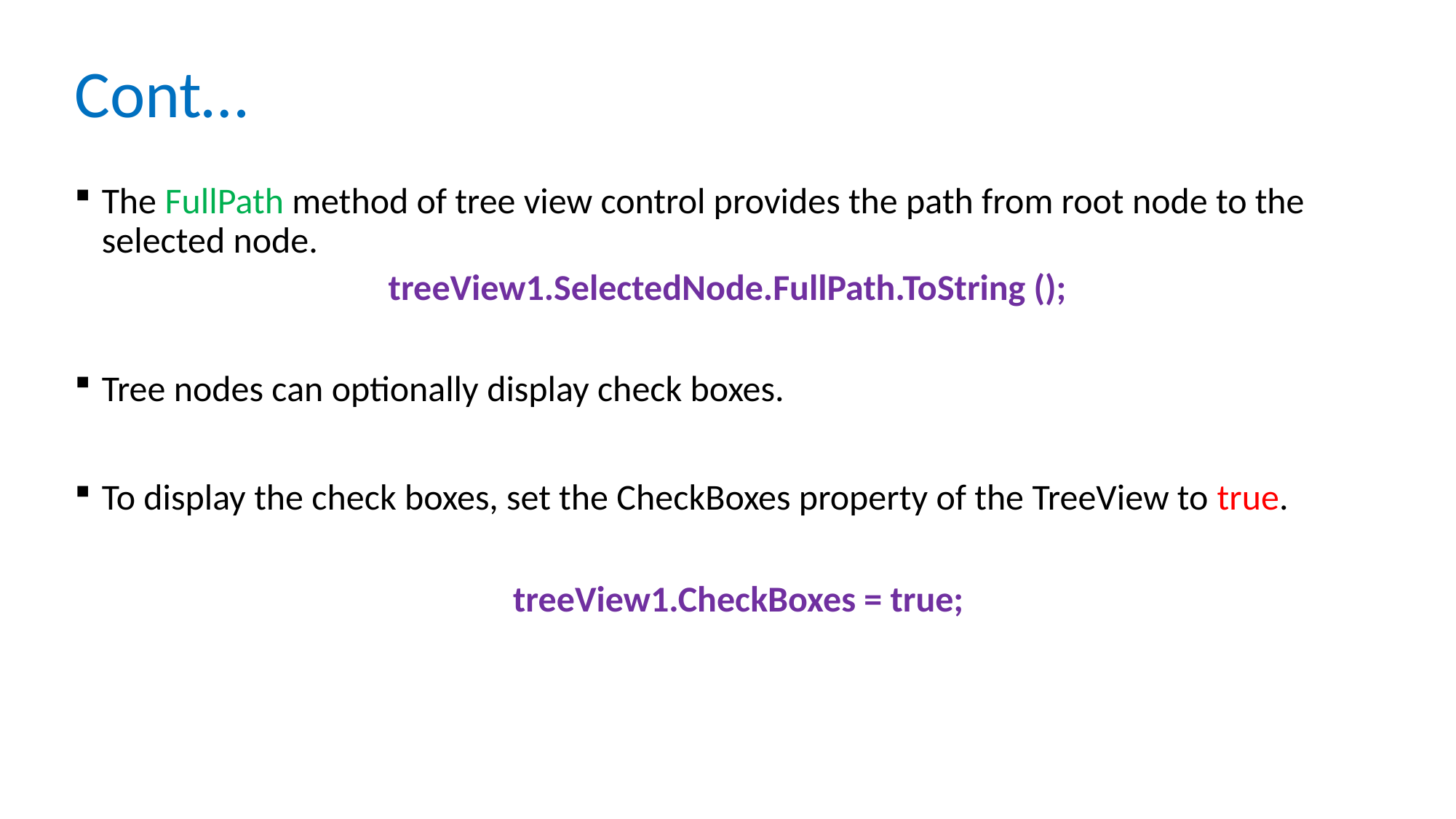

# Cont…
The FullPath method of tree view control provides the path from root node to the selected node.
treeView1.SelectedNode.FullPath.ToString ();

Tree nodes can optionally display check boxes.

To display the check boxes, set the CheckBoxes property of the TreeView to true.

  treeView1.CheckBoxes = true;